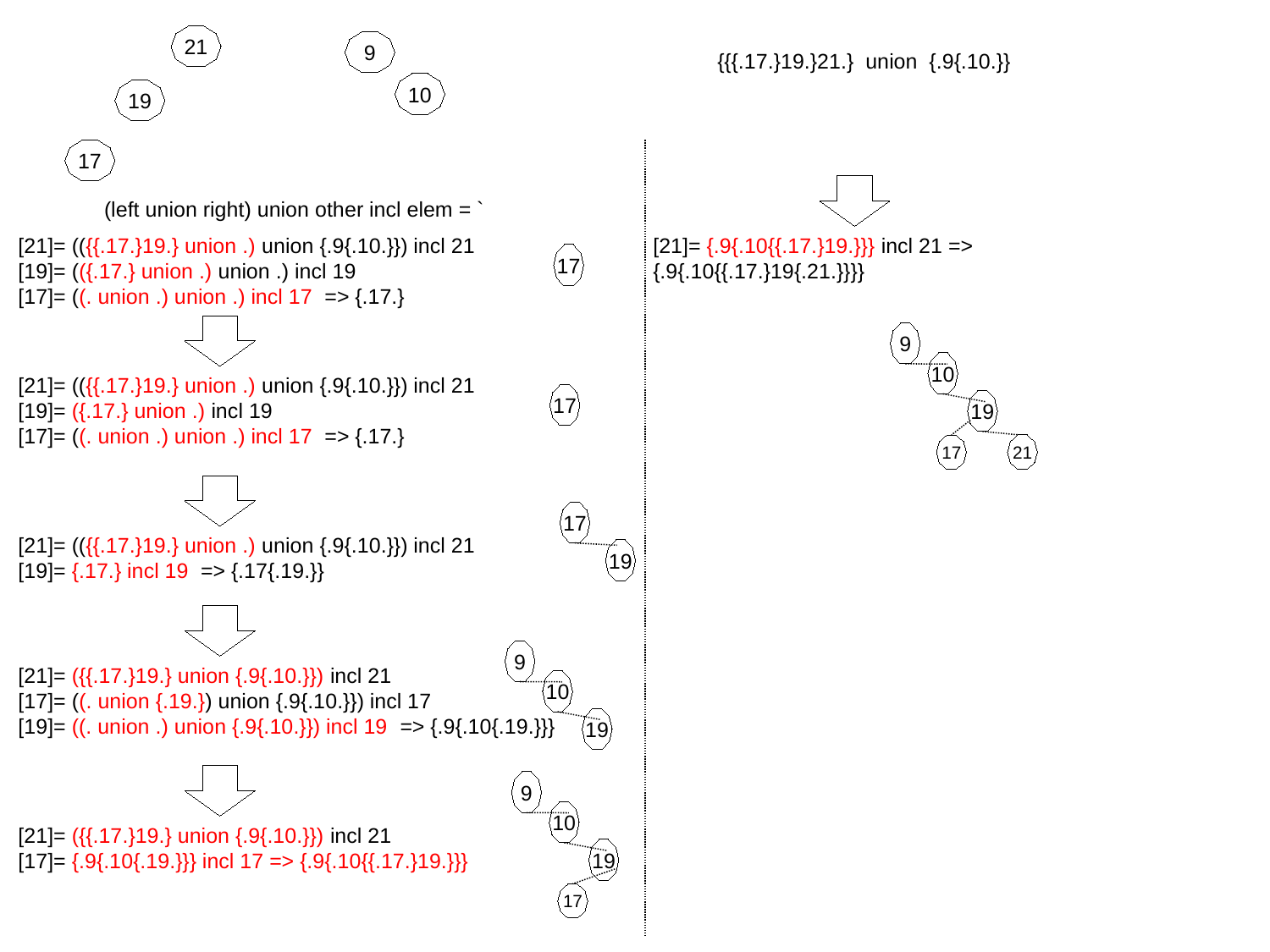

21
9
{{{.17.}19.}21.}  union  {.9{.10.}}
10
19
17

(left union right) union other incl elem = `
[21]= (({{.17.}19.} union .) union {.9{.10.}}) incl 21
[19]= (({.17.} union .) union .) incl 19
[17]= ((. union .) union .) incl 17  => {.17.}
[21]= {.9{.10{{.17.}19.}}} incl 21 => {.9{.10{{.17.}19{.21.}}}}
17

9
10
[21]= (({{.17.}19.} union .) union {.9{.10.}}) incl 21
[19]= ({.17.} union .) incl 19
[17]= ((. union .) union .) incl 17  => {.17.}
17
19
21
17

17
[21]= (({{.17.}19.} union .) union {.9{.10.}}) incl 21
[19]= {.17.} incl 19  => {.17{.19.}}
19

9
[21]= ({{.17.}19.} union {.9{.10.}}) incl 21
[17]= ((. union {.19.}) union {.9{.10.}}) incl 17
[19]= ((. union .) union {.9{.10.}}) incl 19  => {.9{.10{.19.}}}
10
19

9
10
[21]= ({{.17.}19.} union {.9{.10.}}) incl 21
[17]= {.9{.10{.19.}}} incl 17 => {.9{.10{{.17.}19.}}}
19
17